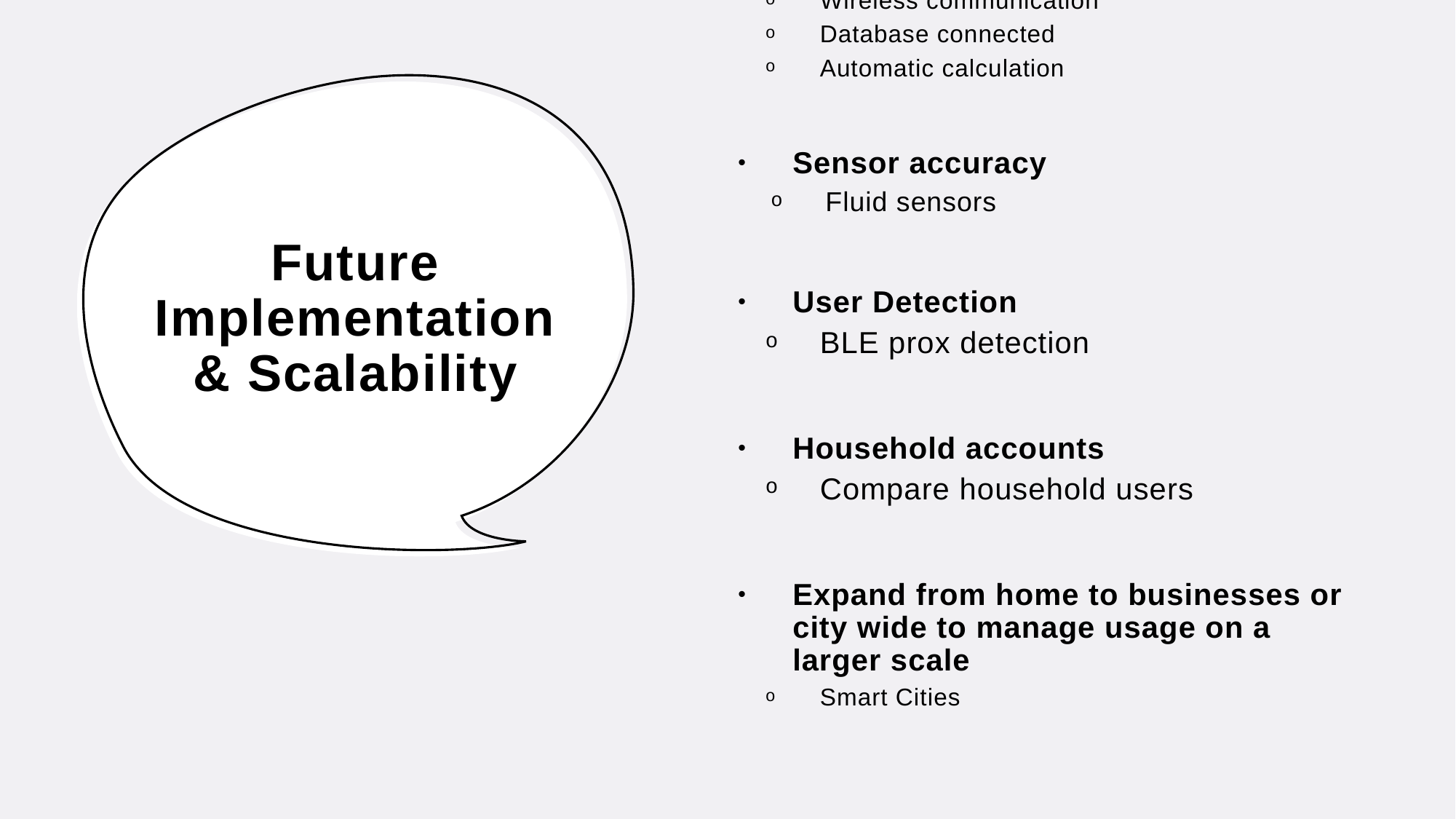

Connectivity
Wireless communication
Database connected
Automatic calculation

Sensor accuracy
Fluid sensors

User Detection
BLE prox detection

Household accounts
Compare household users

Expand from home to businesses or city wide to manage usage on a larger scale
Smart Cities

# Future Implementation & Scalability